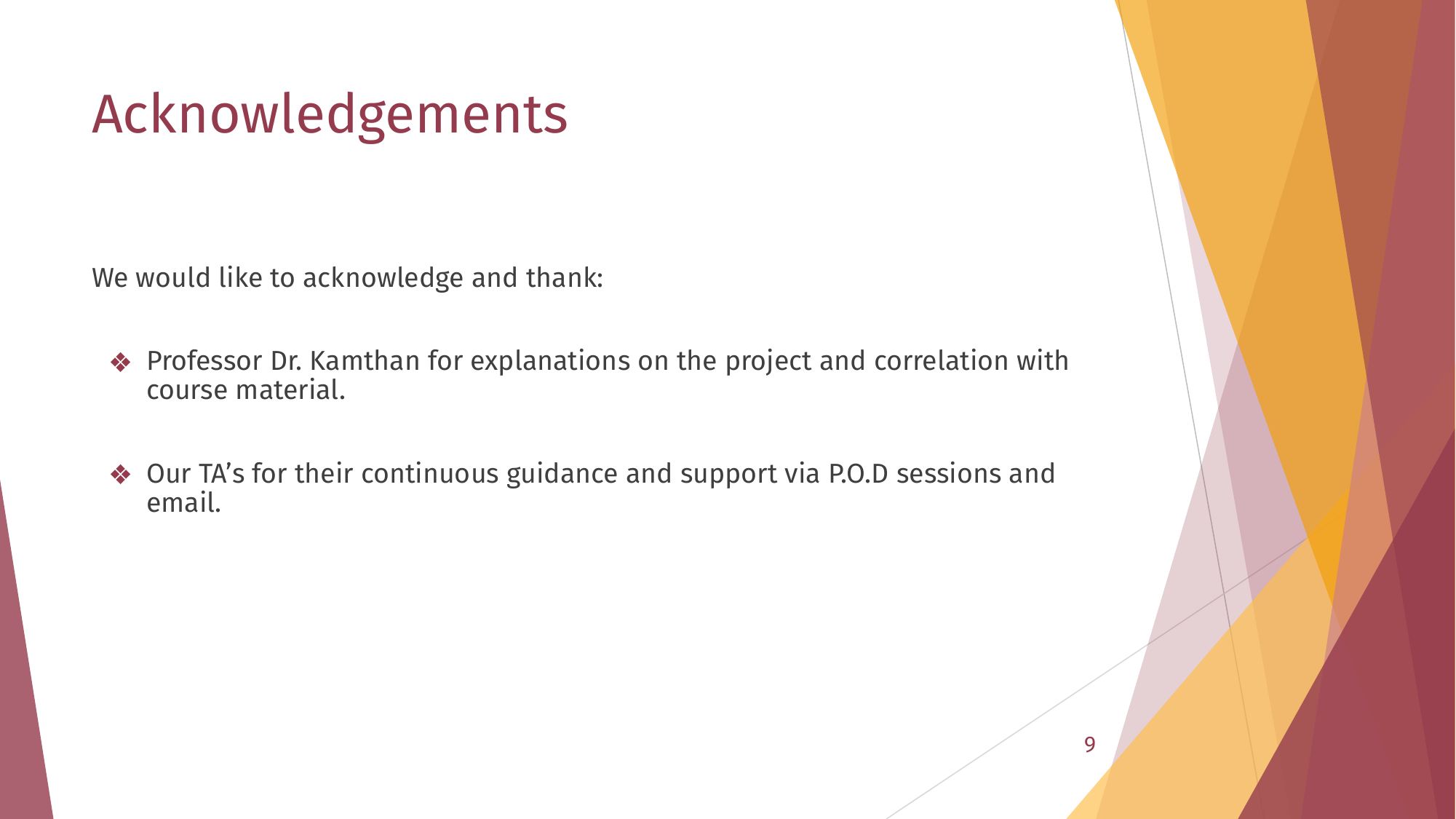

# Acknowledgements
We would like to acknowledge and thank:

Professor Dr. Kamthan for explanations on the project and correlation with course material.

Our TA’s for their continuous guidance and support via P.O.D sessions and email.

9